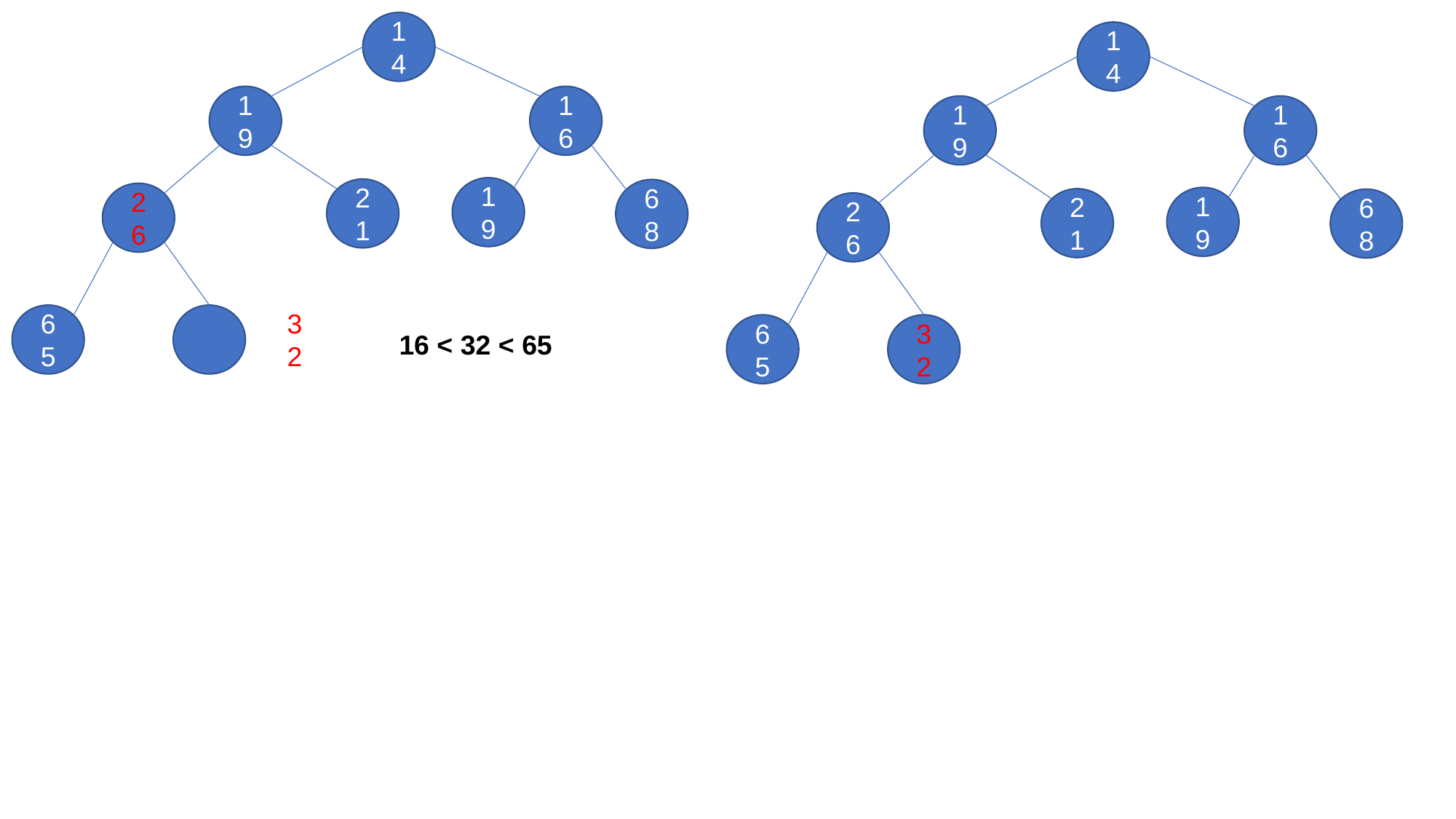

14
14
19
16
19
16
19
21
68
26
19
21
68
26
65

32
65
32
16 < 32 < 65